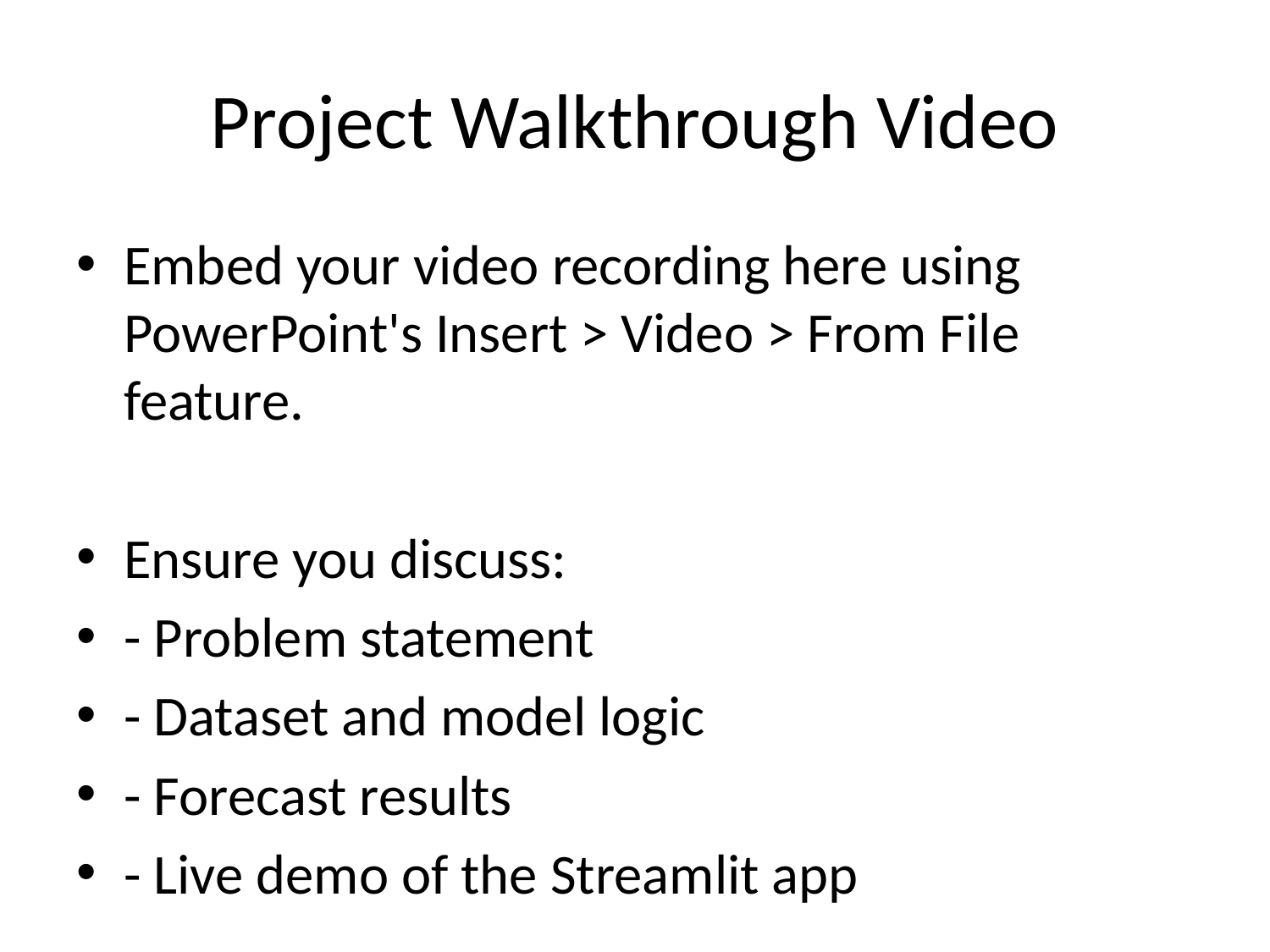

# Project Walkthrough Video
Embed your video recording here using PowerPoint's Insert > Video > From File feature.

Ensure you discuss:
- Problem statement
- Dataset and model logic
- Forecast results
- Live demo of the Streamlit app